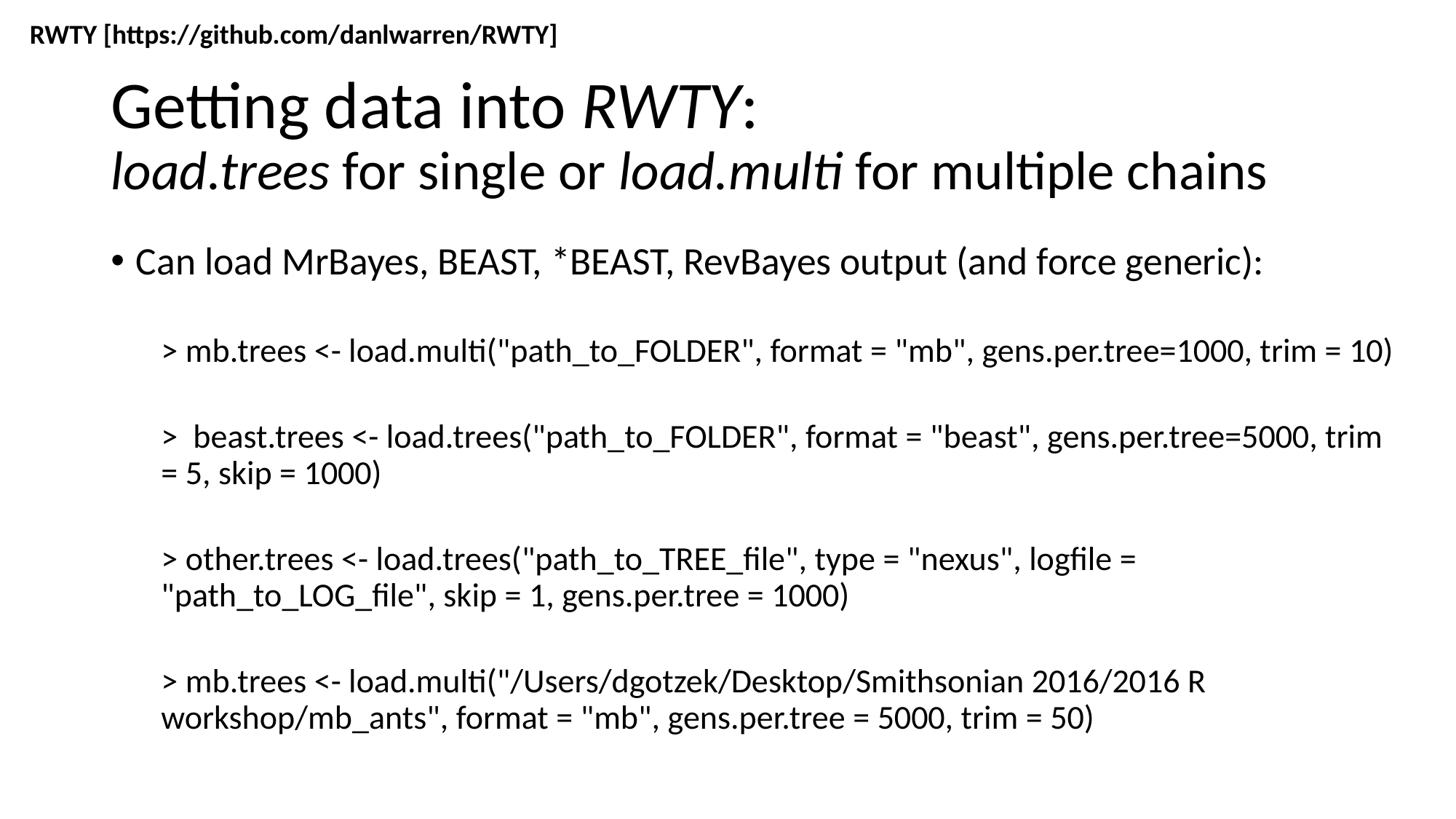

RWTY [https://github.com/danlwarren/RWTY]
# Getting data into RWTY: load.trees for single or load.multi for multiple chains
Can load MrBayes, BEAST, *BEAST, RevBayes output (and force generic):

> mb.trees <- load.multi("path_to_FOLDER", format = "mb", gens.per.tree=1000, trim = 10)

>  beast.trees <- load.trees("path_to_FOLDER", format = "beast", gens.per.tree=5000, trim = 5, skip = 1000)

> other.trees <- load.trees("path_to_TREE_file", type = "nexus", logfile = "path_to_LOG_file", skip = 1, gens.per.tree = 1000)

> mb.trees <- load.multi("/Users/dgotzek/Desktop/Smithsonian 2016/2016 R workshop/mb_ants", format = "mb", gens.per.tree = 5000, trim = 50)